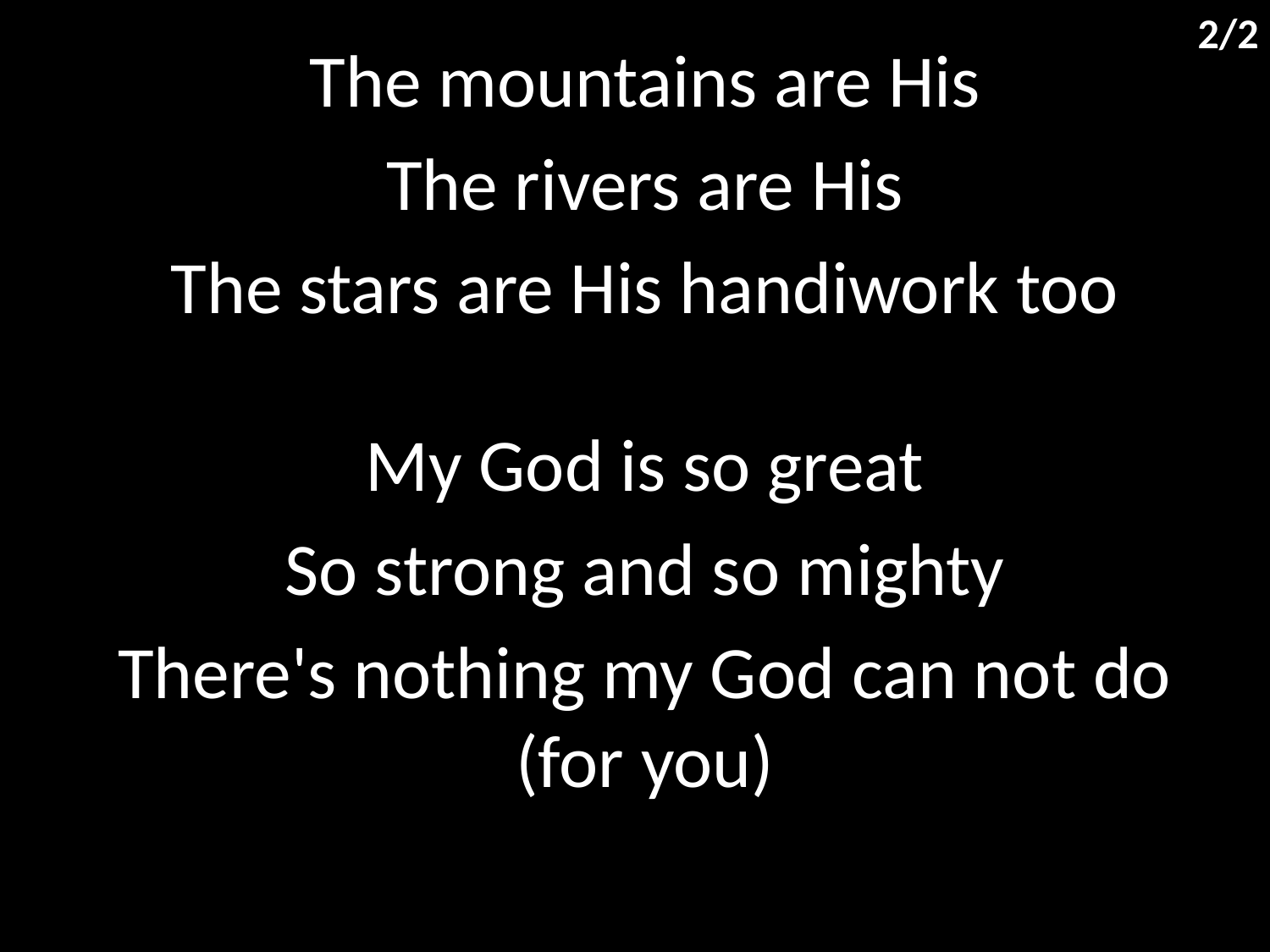

2/2
The mountains are His
The rivers are His
The stars are His handiwork too
My God is so great
So strong and so mighty
There's nothing my God can not do (for you)